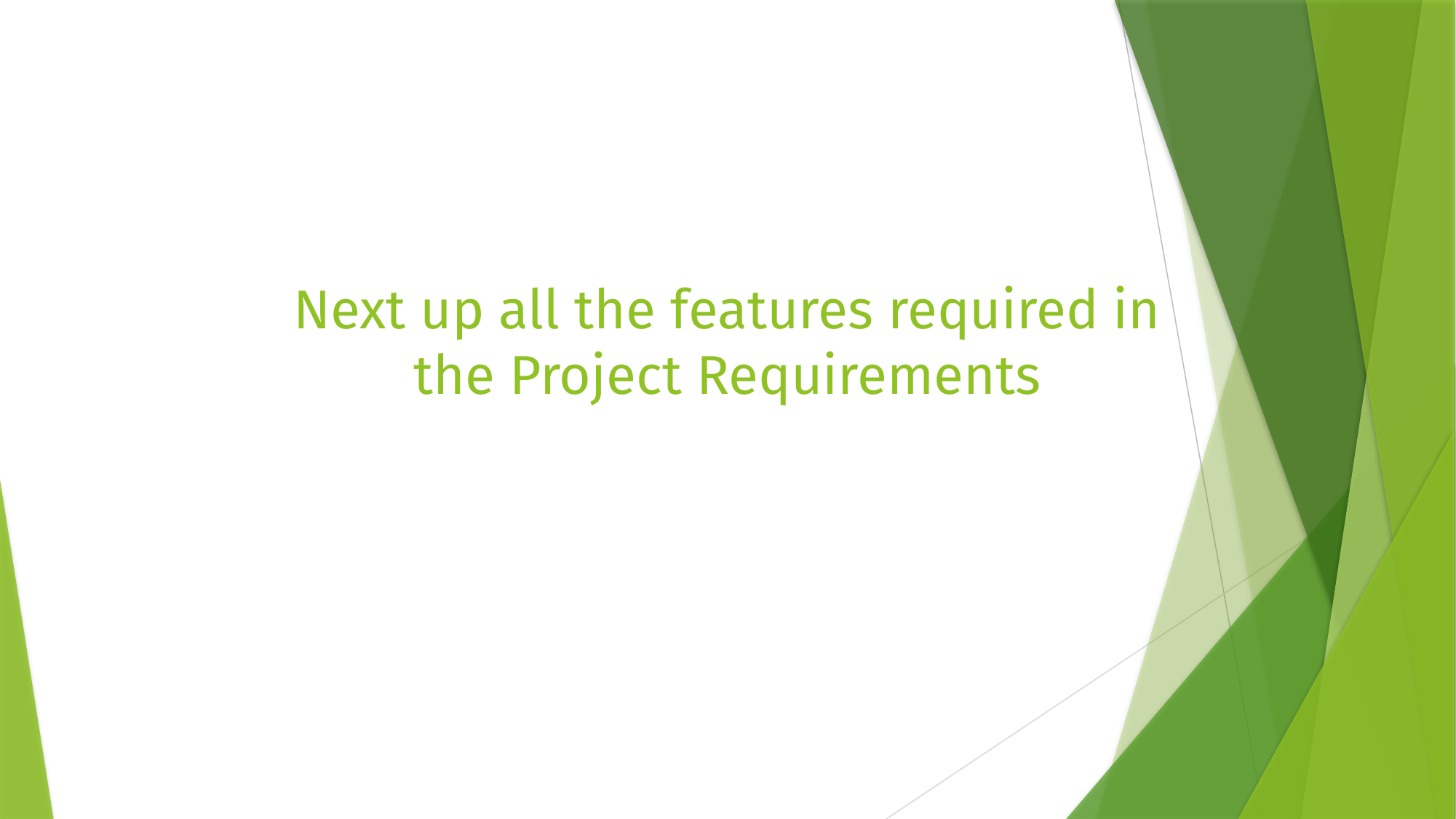

# Next up all the features required in the Project Requirements